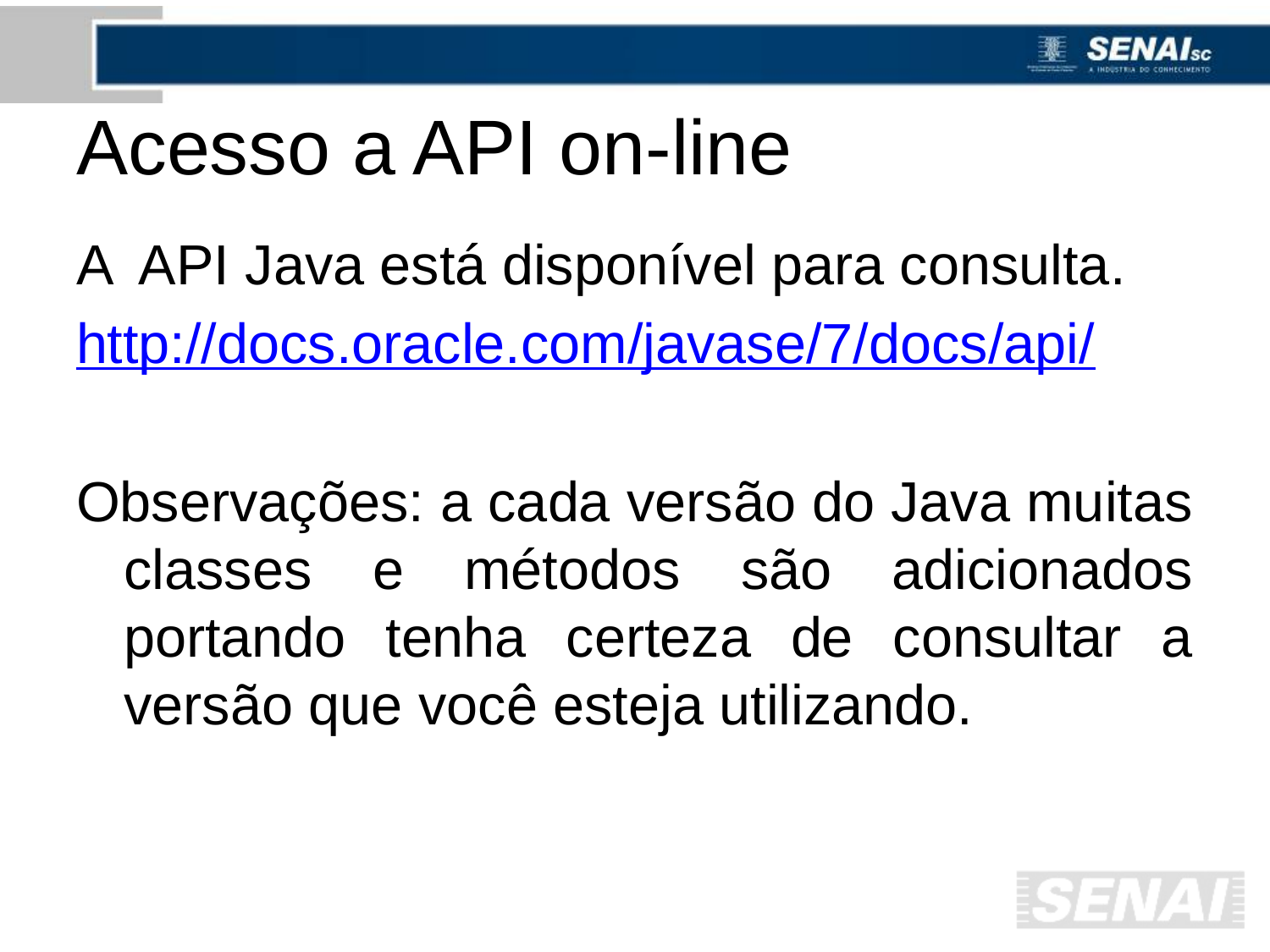

# Acesso a API on-line
A  API Java está disponível para consulta.
http://docs.oracle.com/javase/7/docs/api/

Observações: a cada versão do Java muitas classes e métodos são adicionados portando tenha certeza de consultar a versão que você esteja utilizando.